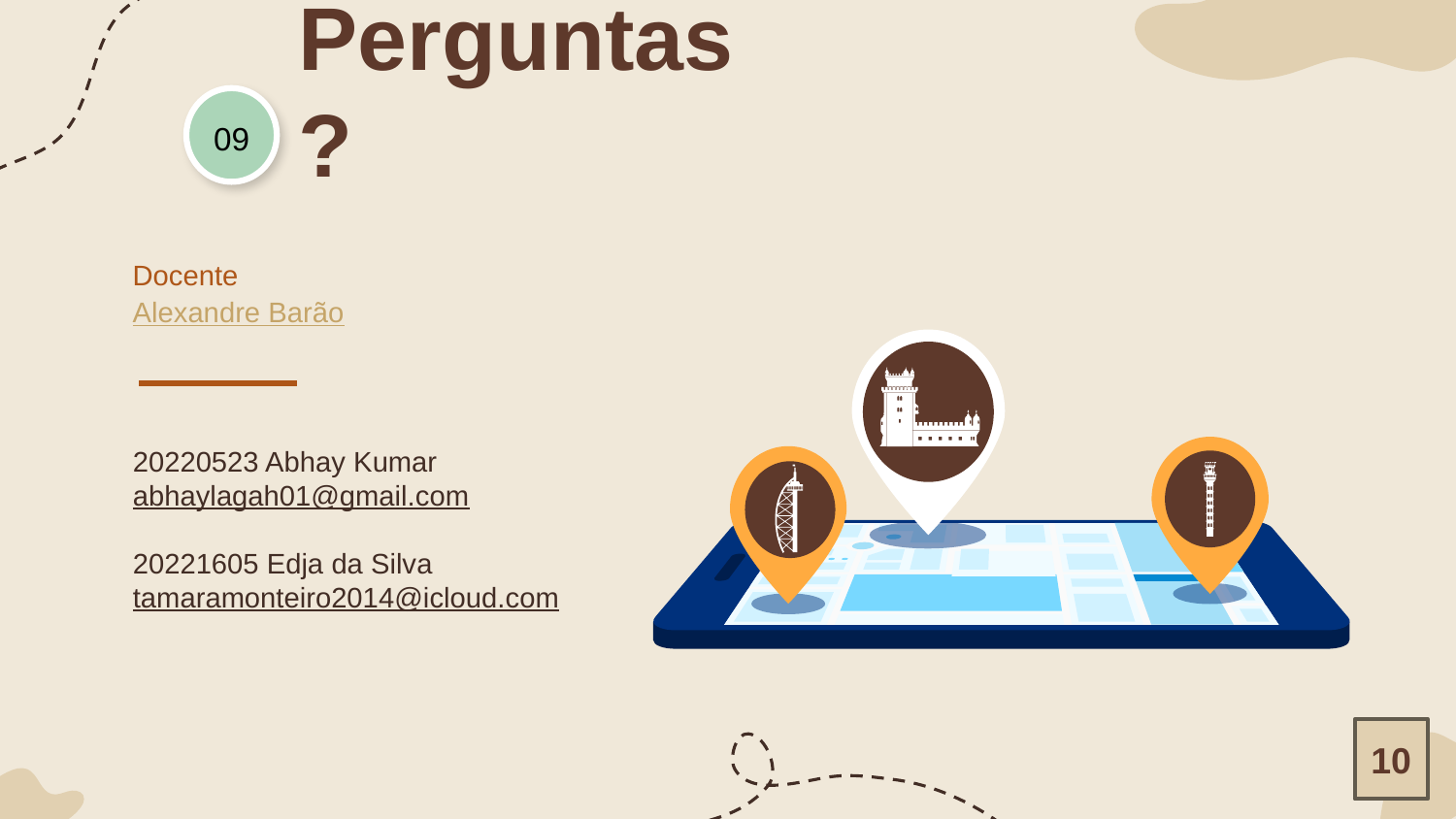

# Perguntas?

09
Docente
Alexandre Barão

20220523 Abhay Kumar
abhaylagah01@gmail.com

20221605 Edja da Silva
tamaramonteiro2014@icloud.com

10